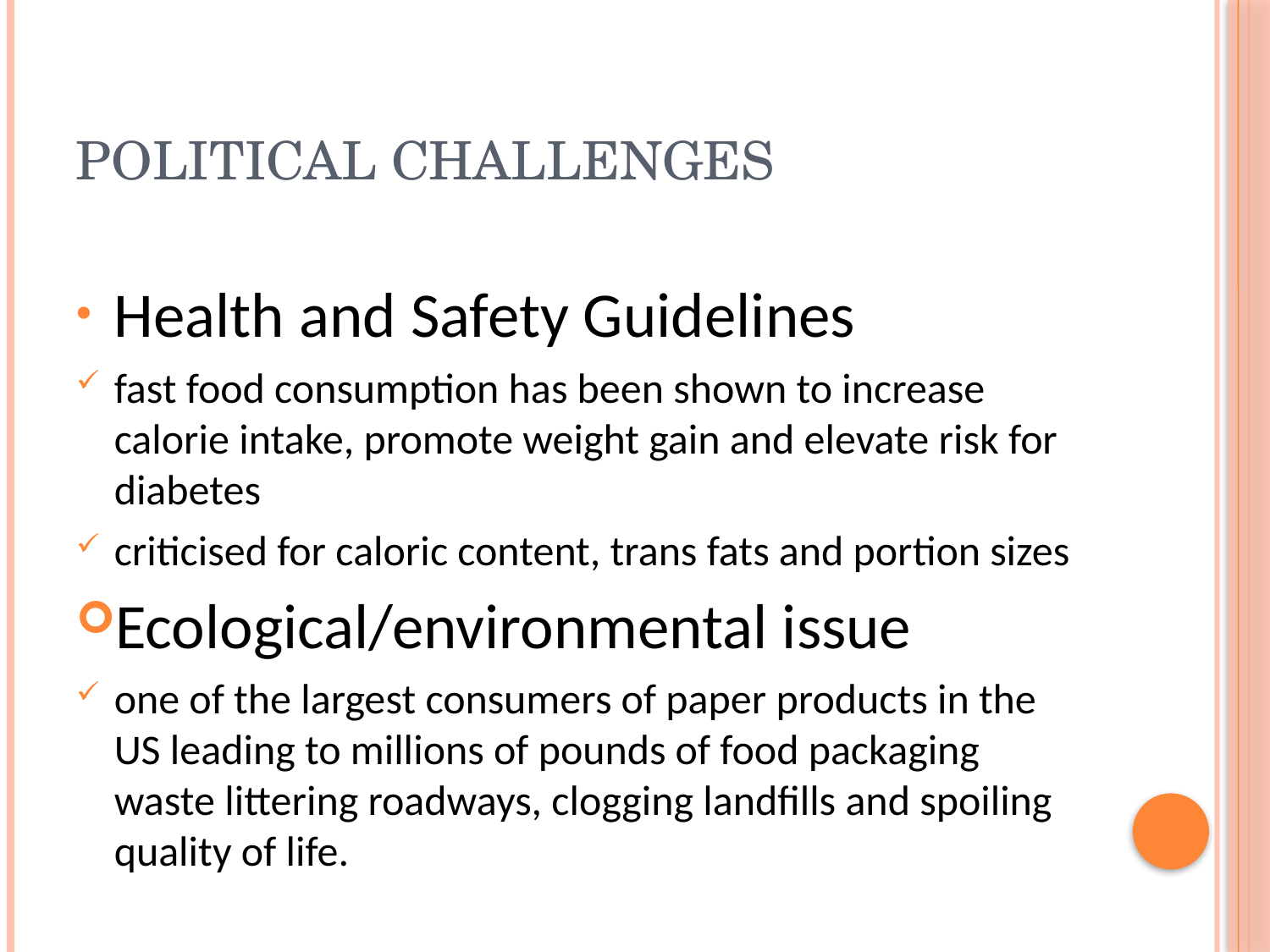

# POLITICAL CHALLENGES
Health and Safety Guidelines
fast food consumption has been shown to increase calorie intake, promote weight gain and elevate risk for diabetes
criticised for caloric content, trans fats and portion sizes
Ecological/environmental issue
one of the largest consumers of paper products in the US leading to millions of pounds of food packaging waste littering roadways, clogging landfills and spoiling quality of life.